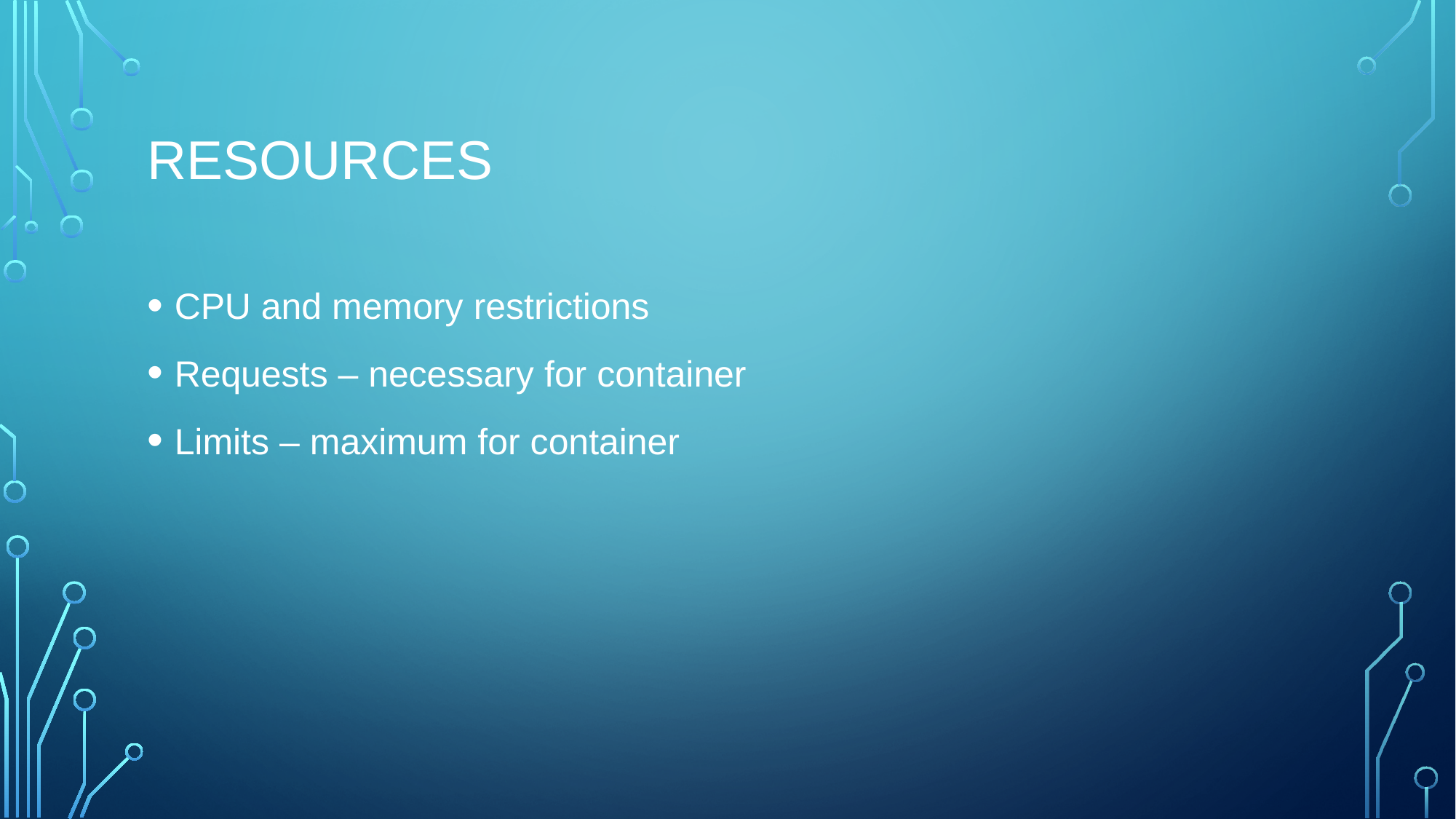

# Resources
CPU and memory restrictions
Requests – necessary for container
Limits – maximum for container